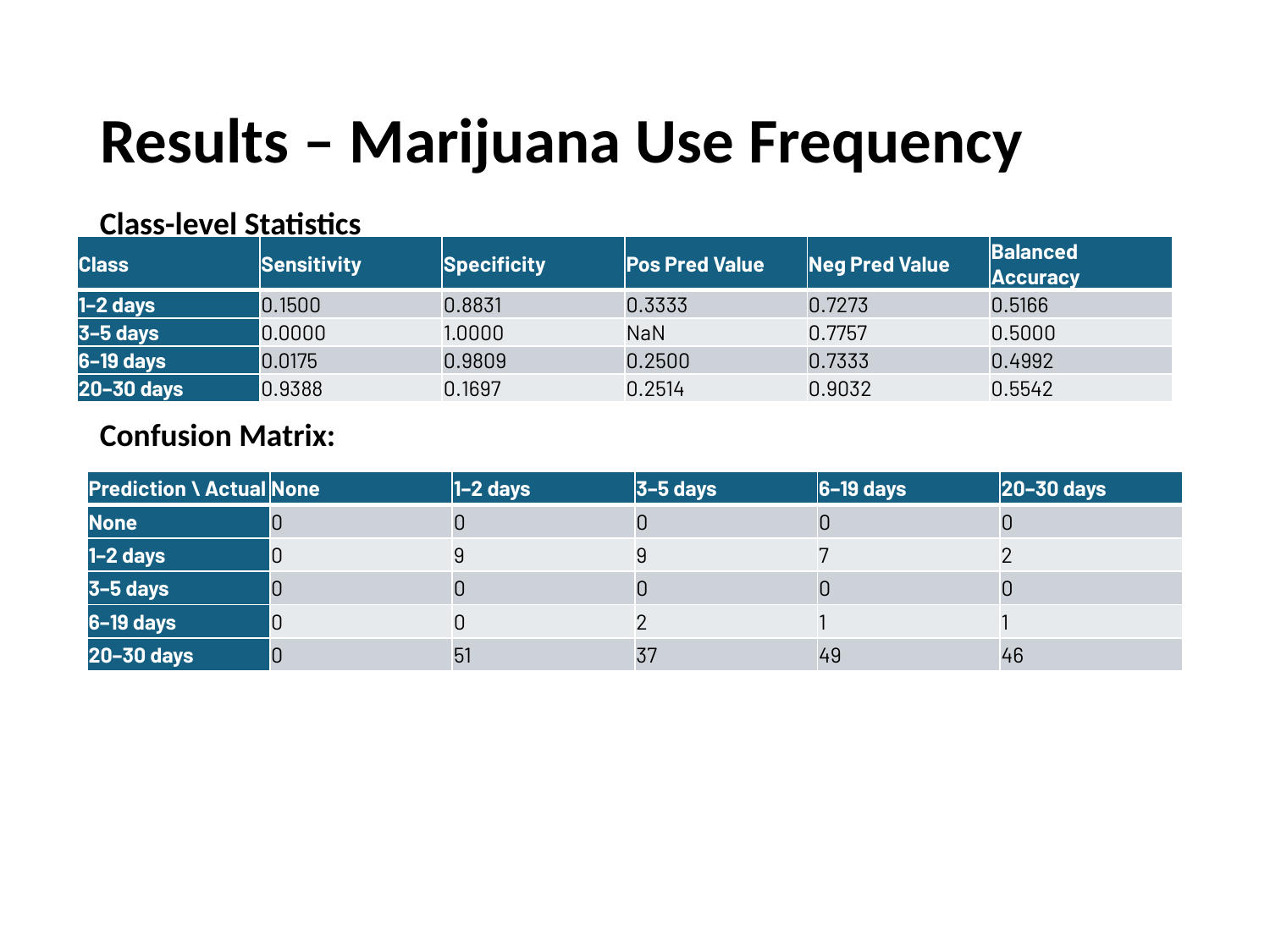

# Results – Marijuana Use Frequency
Class-level Statistics
| Class | Sensitivity | Specificity | Pos Pred Value | Neg Pred Value | Balanced Accuracy |
| --- | --- | --- | --- | --- | --- |
| 1–2 days | 0.1500 | 0.8831 | 0.3333 | 0.7273 | 0.5166 |
| 3–5 days | 0.0000 | 1.0000 | NaN | 0.7757 | 0.5000 |
| 6–19 days | 0.0175 | 0.9809 | 0.2500 | 0.7333 | 0.4992 |
| 20–30 days | 0.9388 | 0.1697 | 0.2514 | 0.9032 | 0.5542 |
Confusion Matrix:

| Prediction \ Actual | None | 1–2 days | 3–5 days | 6–19 days | 20–30 days |
| --- | --- | --- | --- | --- | --- |
| None | 0 | 0 | 0 | 0 | 0 |
| 1–2 days | 0 | 9 | 9 | 7 | 2 |
| 3–5 days | 0 | 0 | 0 | 0 | 0 |
| 6–19 days | 0 | 0 | 2 | 1 | 1 |
| 20–30 days | 0 | 51 | 37 | 49 | 46 |